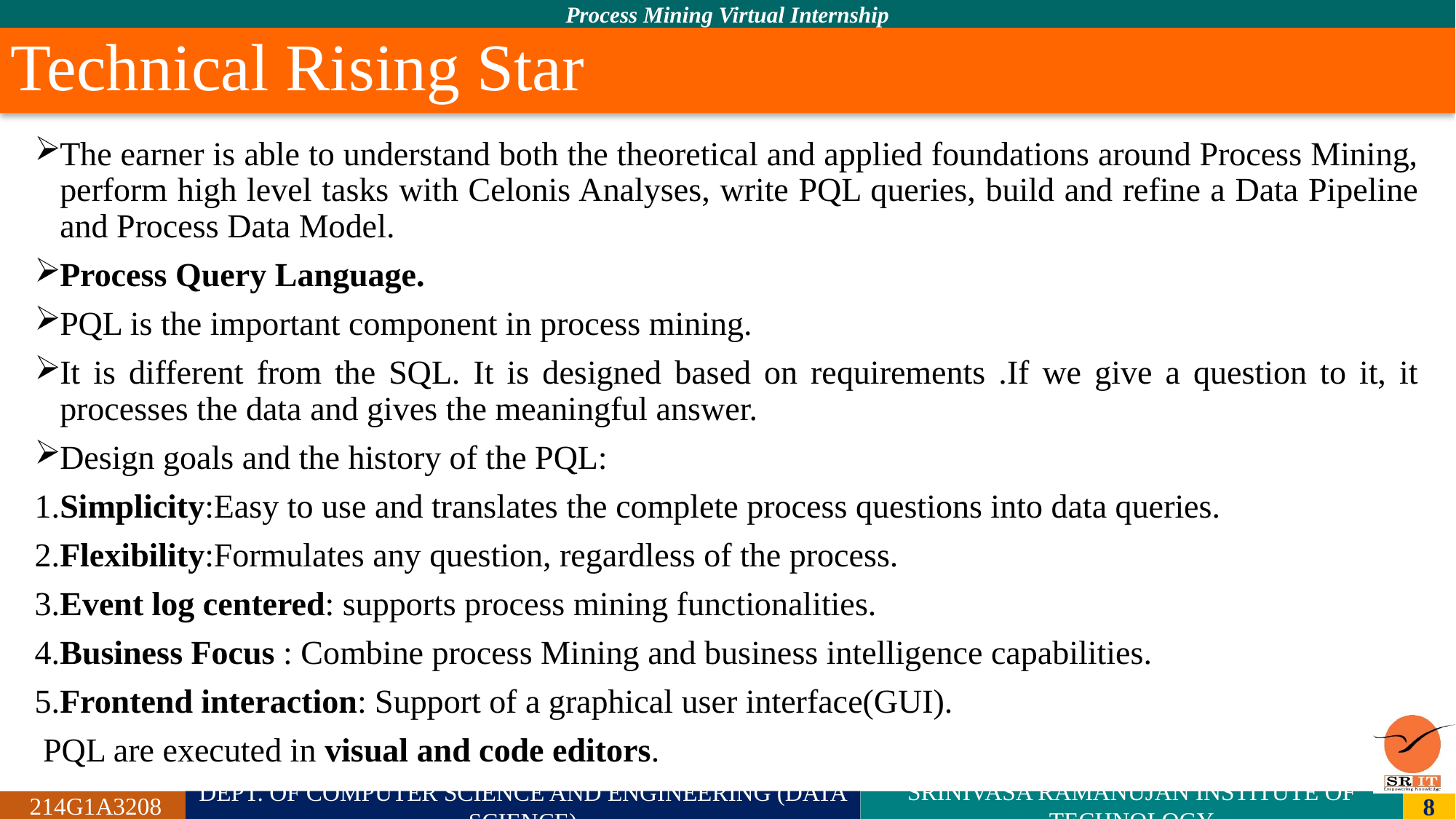

# Technical Rising Star
The earner is able to understand both the theoretical and applied foundations around Process Mining, perform high level tasks with Celonis Analyses, write PQL queries, build and refine a Data Pipeline and Process Data Model.
Process Query Language.
PQL is the important component in process mining.
It is different from the SQL. It is designed based on requirements .If we give a question to it, it processes the data and gives the meaningful answer.
Design goals and the history of the PQL:
1.Simplicity:Easy to use and translates the complete process questions into data queries.
2.Flexibility:Formulates any question, regardless of the process.
3.Event log centered: supports process mining functionalities.
4.Business Focus : Combine process Mining and business intelligence capabilities.
5.Frontend interaction: Support of a graphical user interface(GUI).
 PQL are executed in visual and code editors.